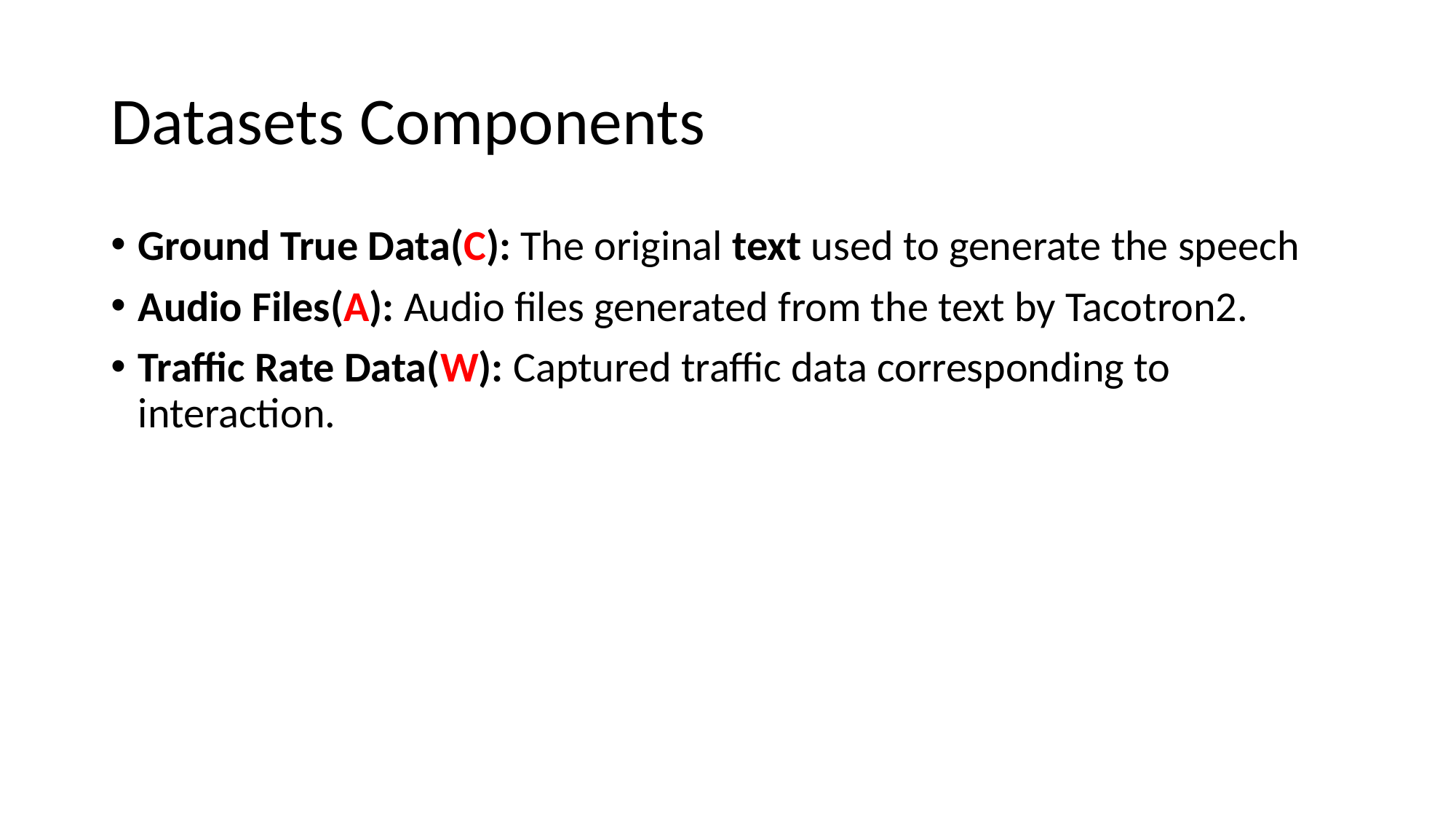

# Datasets Components
Ground True Data(C): The original text used to generate the speech
Audio Files(A): Audio files generated from the text by Tacotron2.
Traffic Rate Data(W): Captured traffic data corresponding to interaction.